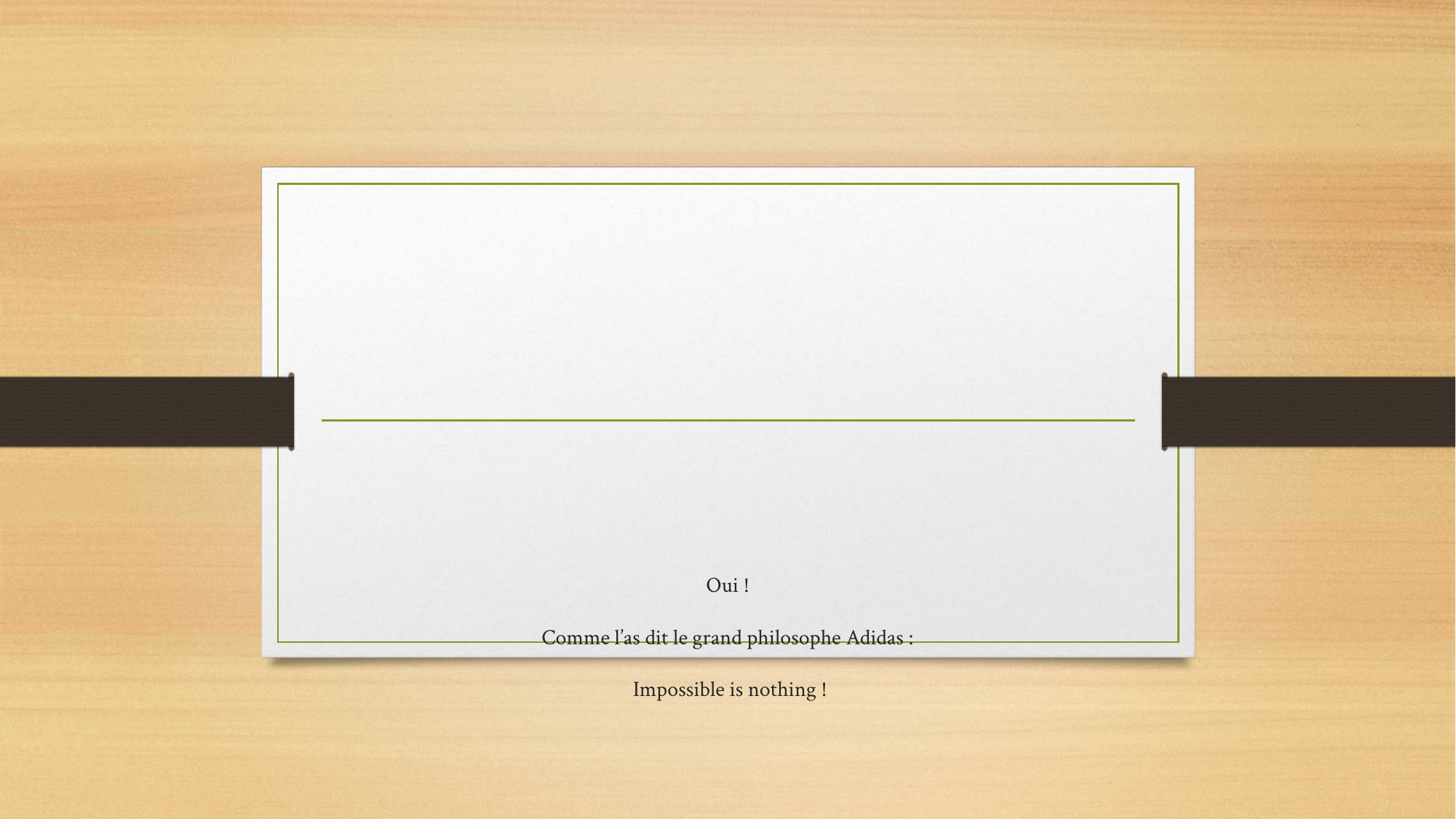

# Oui ! Comme l’as dit le grand philosophe Adidas : Impossible is nothing !